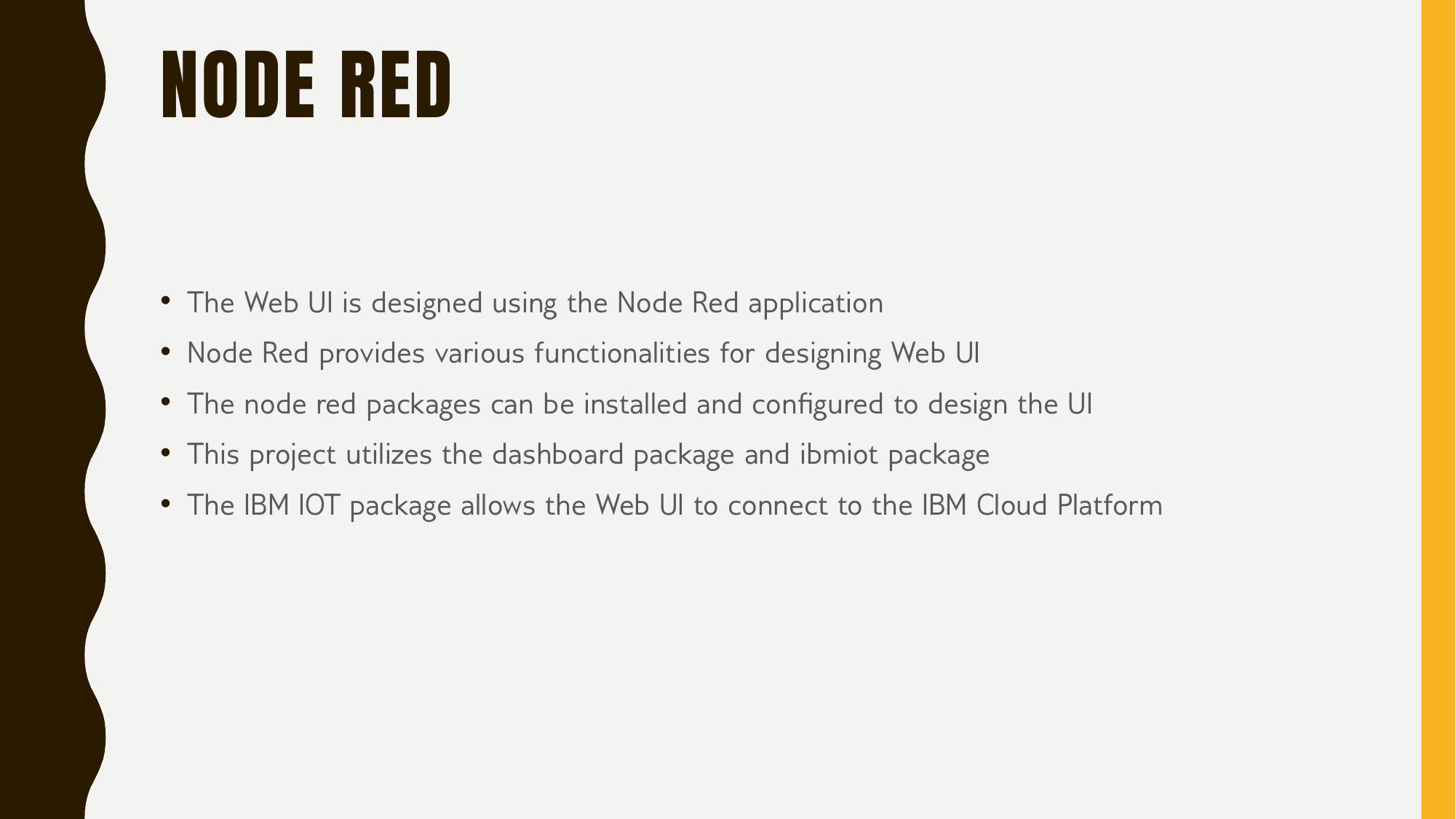

# NODE red
The Web UI is designed using the Node Red application
Node Red provides various functionalities for designing Web UI
The node red packages can be installed and configured to design the UI
This project utilizes the dashboard package and ibmiot package
The IBM IOT package allows the Web UI to connect to the IBM Cloud Platform